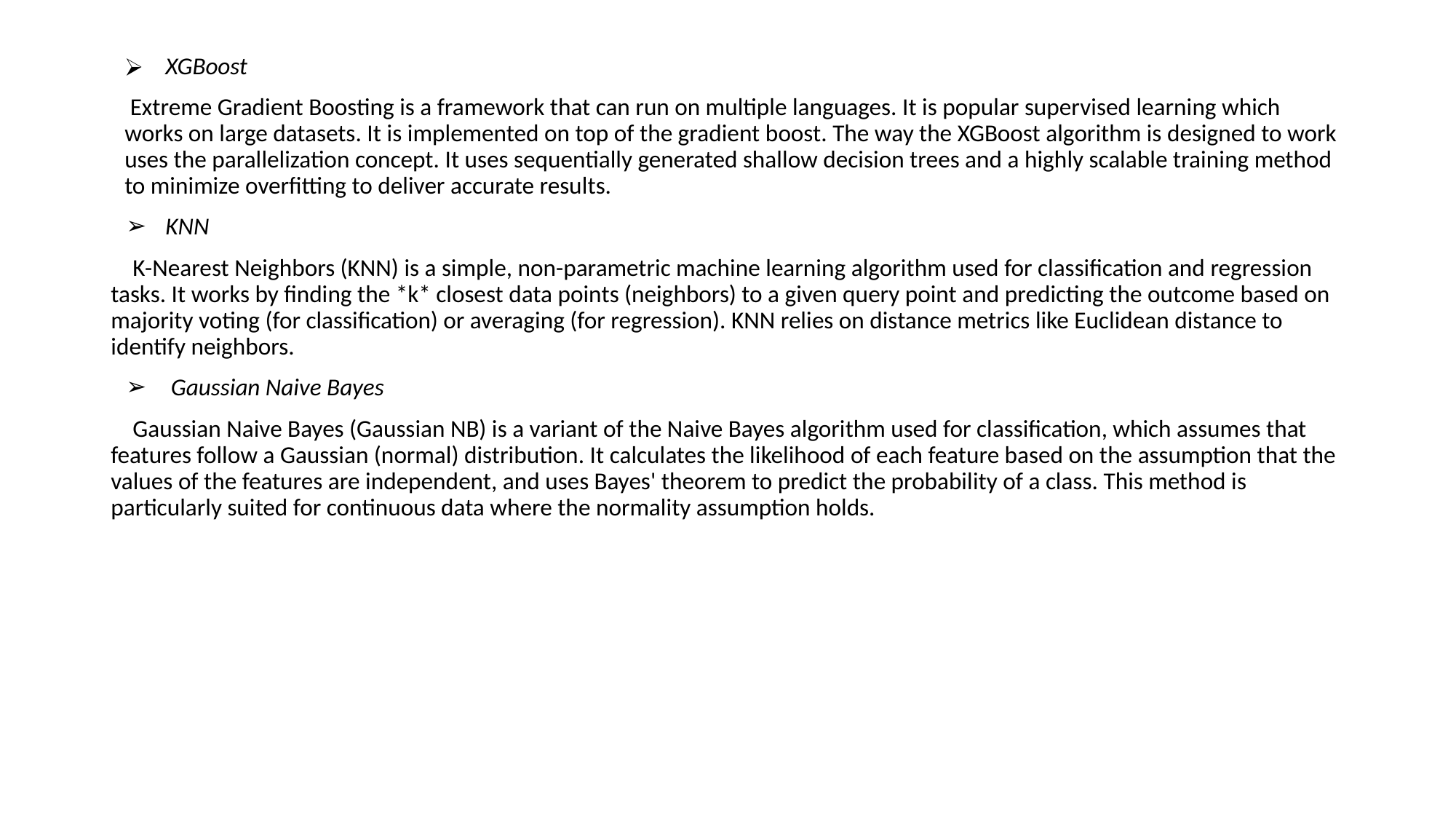

XGBoost
 Extreme Gradient Boosting is a framework that can run on multiple languages. It is popular supervised learning which works on large datasets. It is implemented on top of the gradient boost. The way the XGBoost algorithm is designed to work uses the parallelization concept. It uses sequentially generated shallow decision trees and a highly scalable training method to minimize overfitting to deliver accurate results.
KNN
    K-Nearest Neighbors (KNN) is a simple, non-parametric machine learning algorithm used for classification and regression tasks. It works by finding the *k* closest data points (neighbors) to a given query point and predicting the outcome based on majority voting (for classification) or averaging (for regression). KNN relies on distance metrics like Euclidean distance to identify neighbors.
 Gaussian Naive Bayes
    Gaussian Naive Bayes (Gaussian NB) is a variant of the Naive Bayes algorithm used for classification, which assumes that features follow a Gaussian (normal) distribution. It calculates the likelihood of each feature based on the assumption that the values of the features are independent, and uses Bayes' theorem to predict the probability of a class. This method is particularly suited for continuous data where the normality assumption holds.